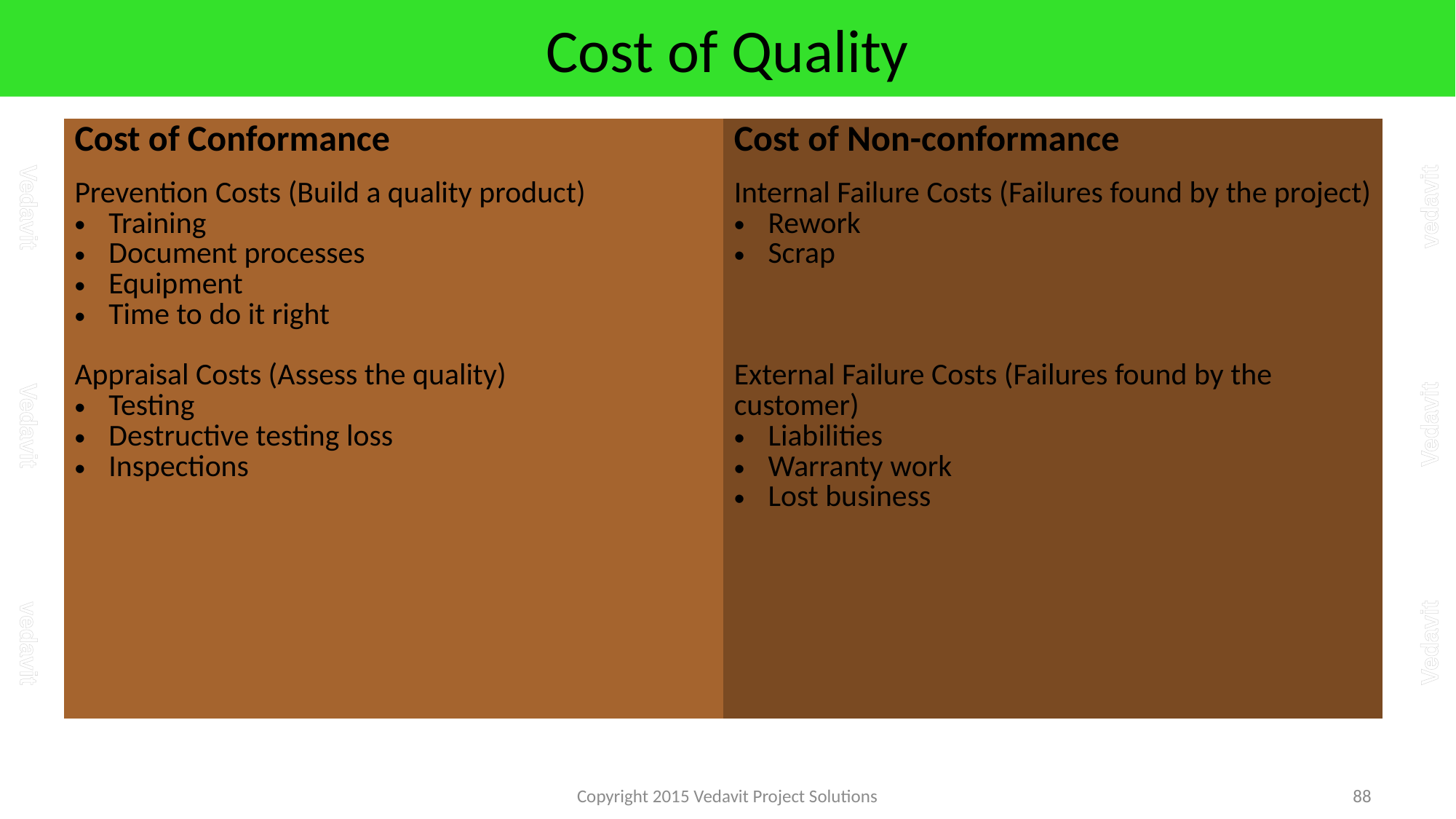

# Cost of Quality
| Cost of Conformance | Cost of Non-conformance |
| --- | --- |
| Prevention Costs (Build a quality product) Training Document processes Equipment Time to do it right Appraisal Costs (Assess the quality) Testing Destructive testing loss Inspections | Internal Failure Costs (Failures found by the project) Rework Scrap External Failure Costs (Failures found by the customer) Liabilities Warranty work Lost business |
Copyright 2015 Vedavit Project Solutions
88